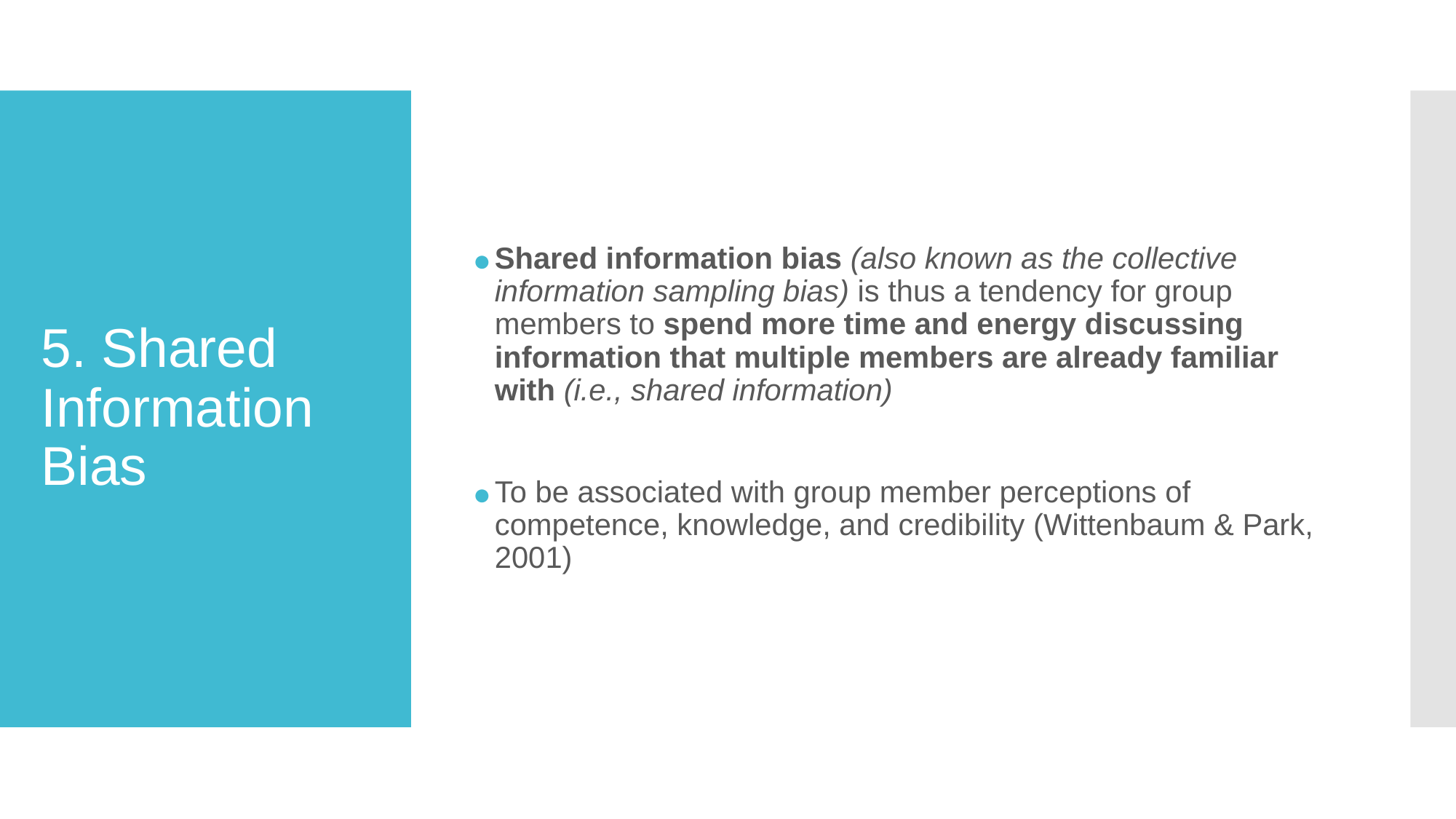

Shared information bias (also known as the collective information sampling bias) is thus a tendency for group members to spend more time and energy discussing information that multiple members are already familiar with (i.e., shared information)

To be associated with group member perceptions of competence, knowledge, and credibility (Wittenbaum & Park, 2001)
# 5. Shared Information Bias